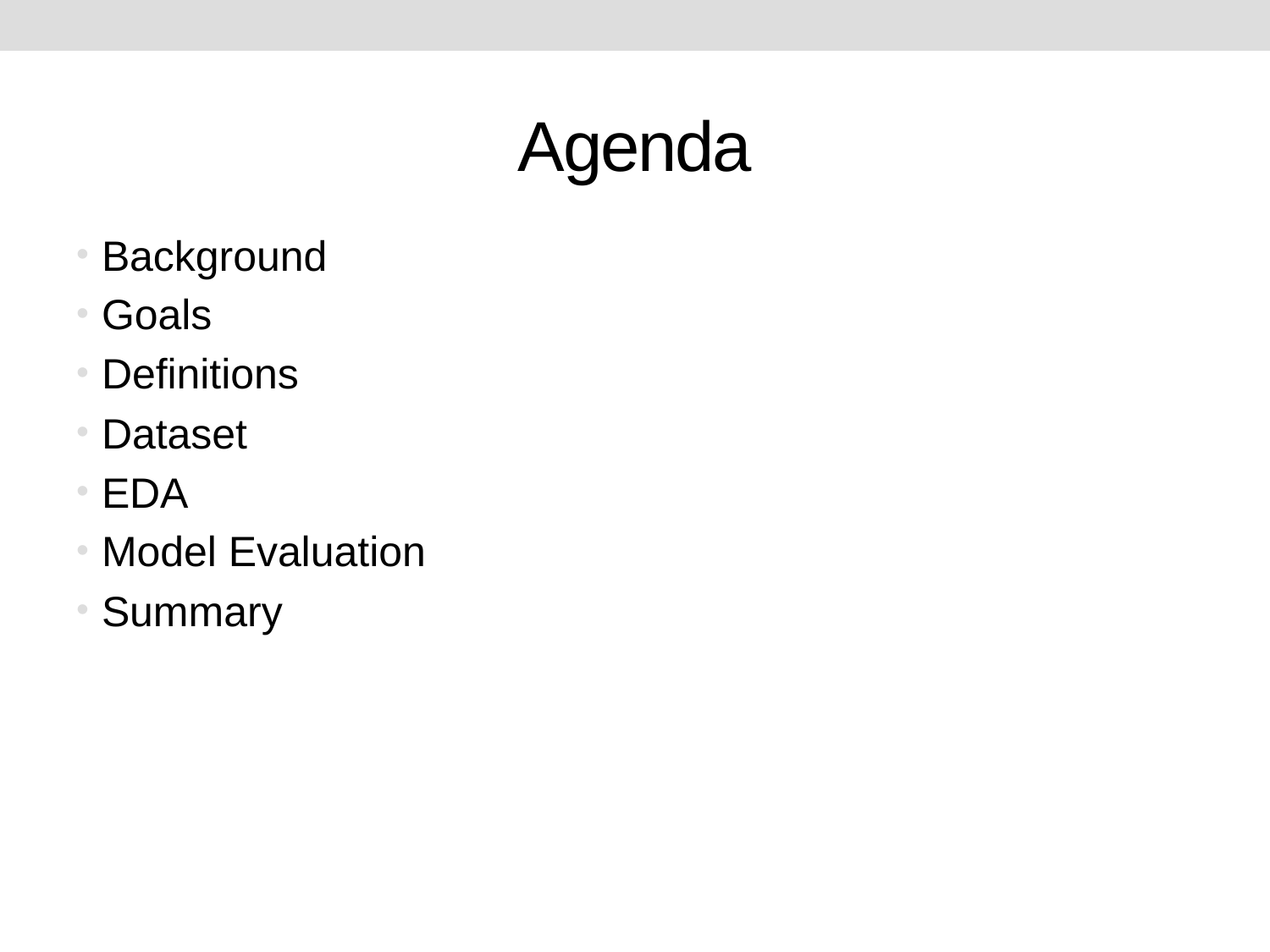

# Agenda
Background
Goals
Definitions
Dataset
EDA
Model Evaluation
Summary